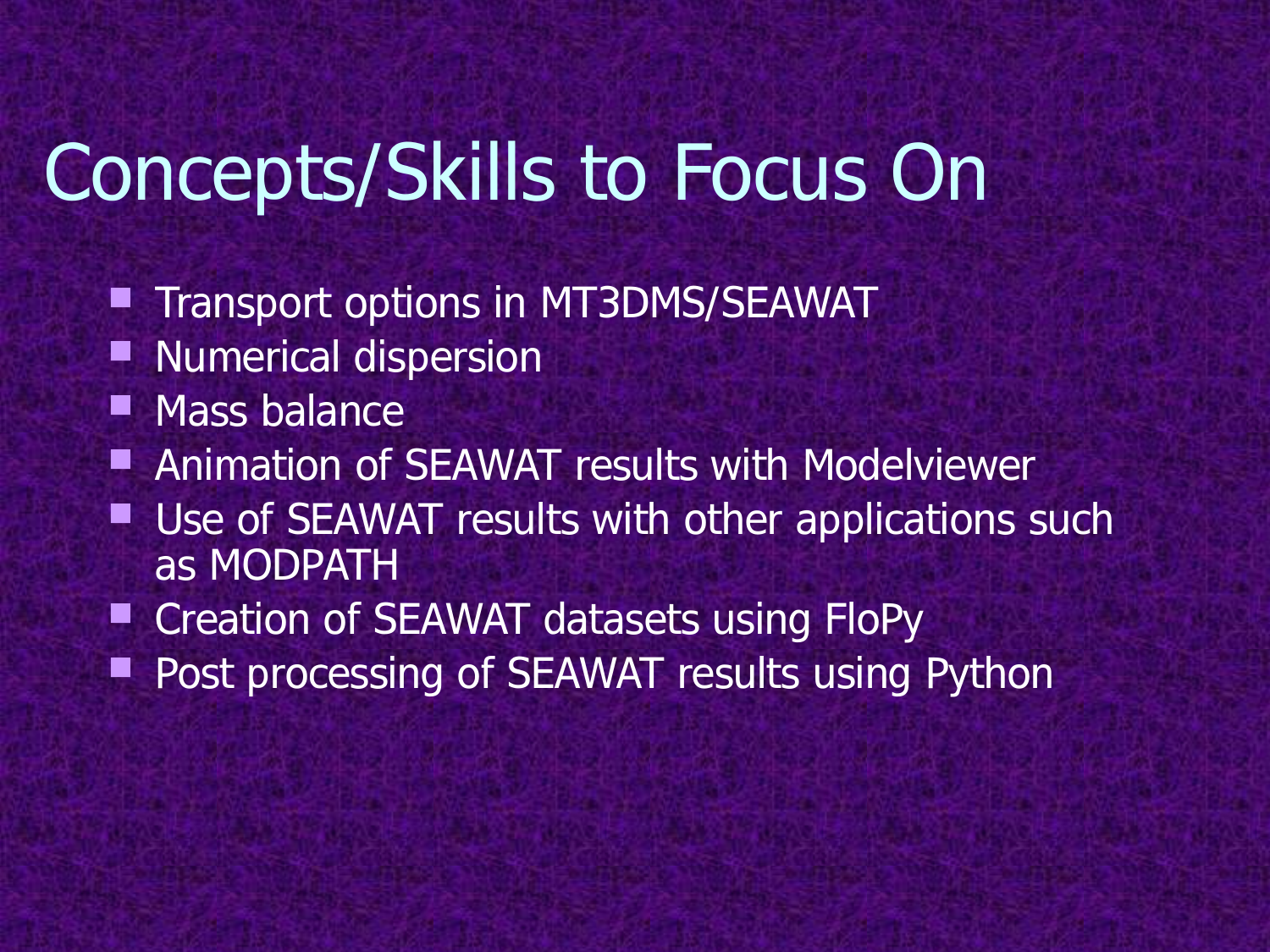

# Concepts/Skills to Focus On
Transport options in MT3DMS/SEAWAT
Numerical dispersion
Mass balance
Animation of SEAWAT results with Modelviewer
Use of SEAWAT results with other applications such as MODPATH
Creation of SEAWAT datasets using FloPy
Post processing of SEAWAT results using Python